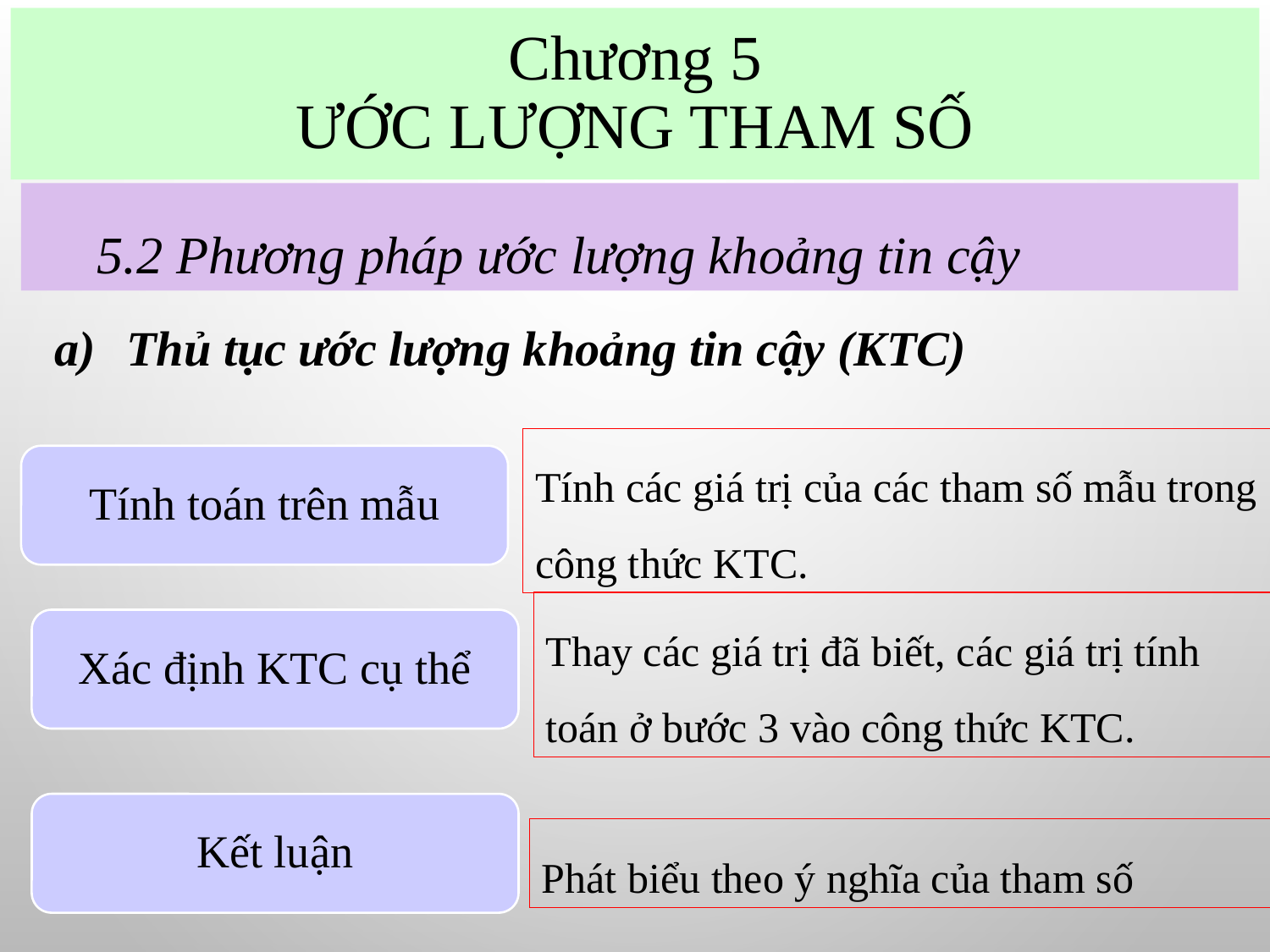

# Chương 5 ƯỚC LƯỢNG THAM SỐ
5.2 Phương pháp ước lượng khoảng tin cậy
Thủ tục ước lượng khoảng tin cậy (KTC)
Tính các giá trị của các tham số mẫu trong công thức KTC.

Tính toán trên mẫu
Thay các giá trị đã biết, các giá trị tính toán ở bước 3 vào công thức KTC.

Xác định KTC cụ thể

Kết luận
Phát biểu theo ý nghĩa của tham số